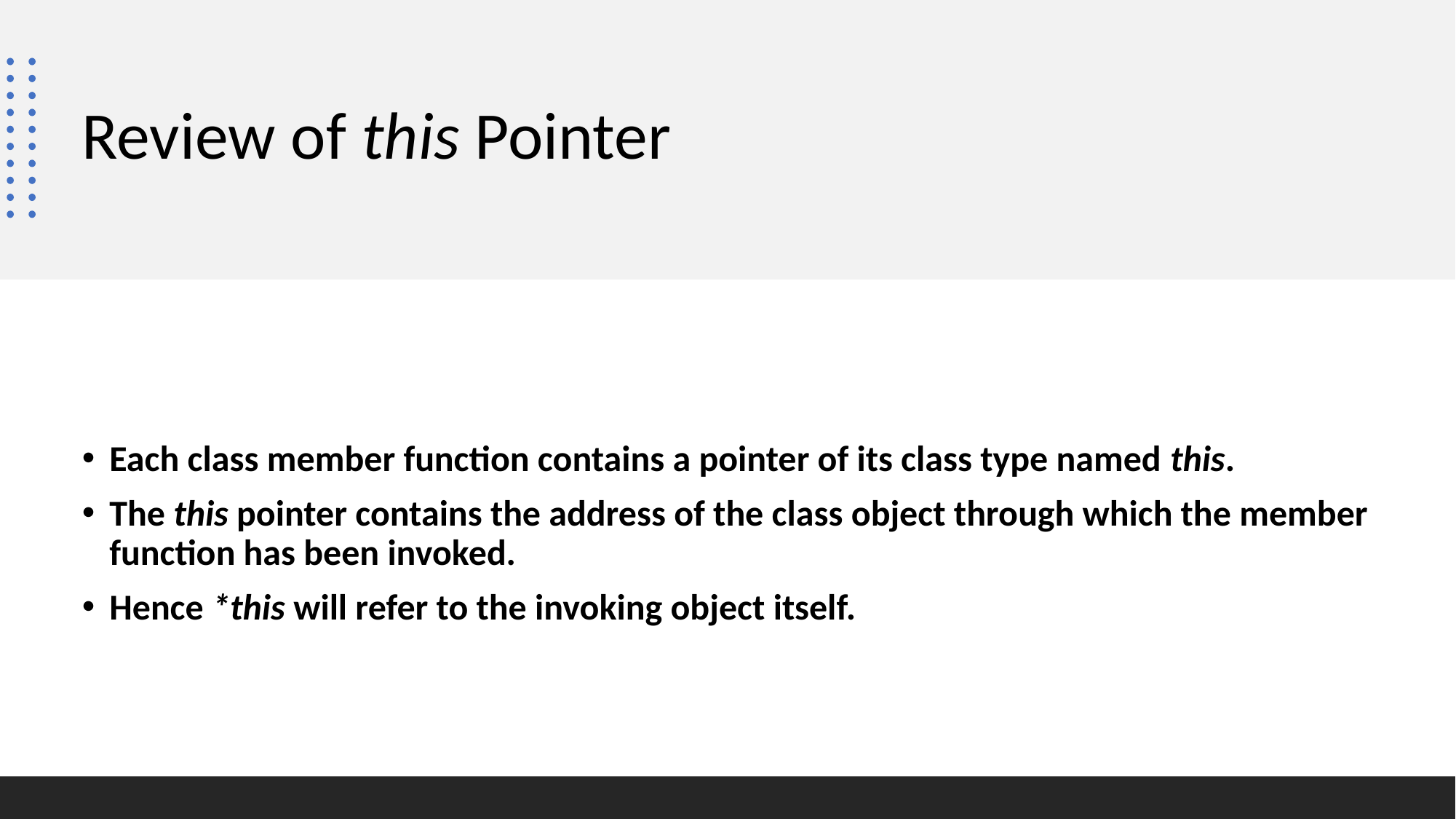

# Review of this Pointer

Each class member function contains a pointer of its class type named this.
The this pointer contains the address of the class object through which the member function has been invoked.
Hence *this will refer to the invoking object itself.